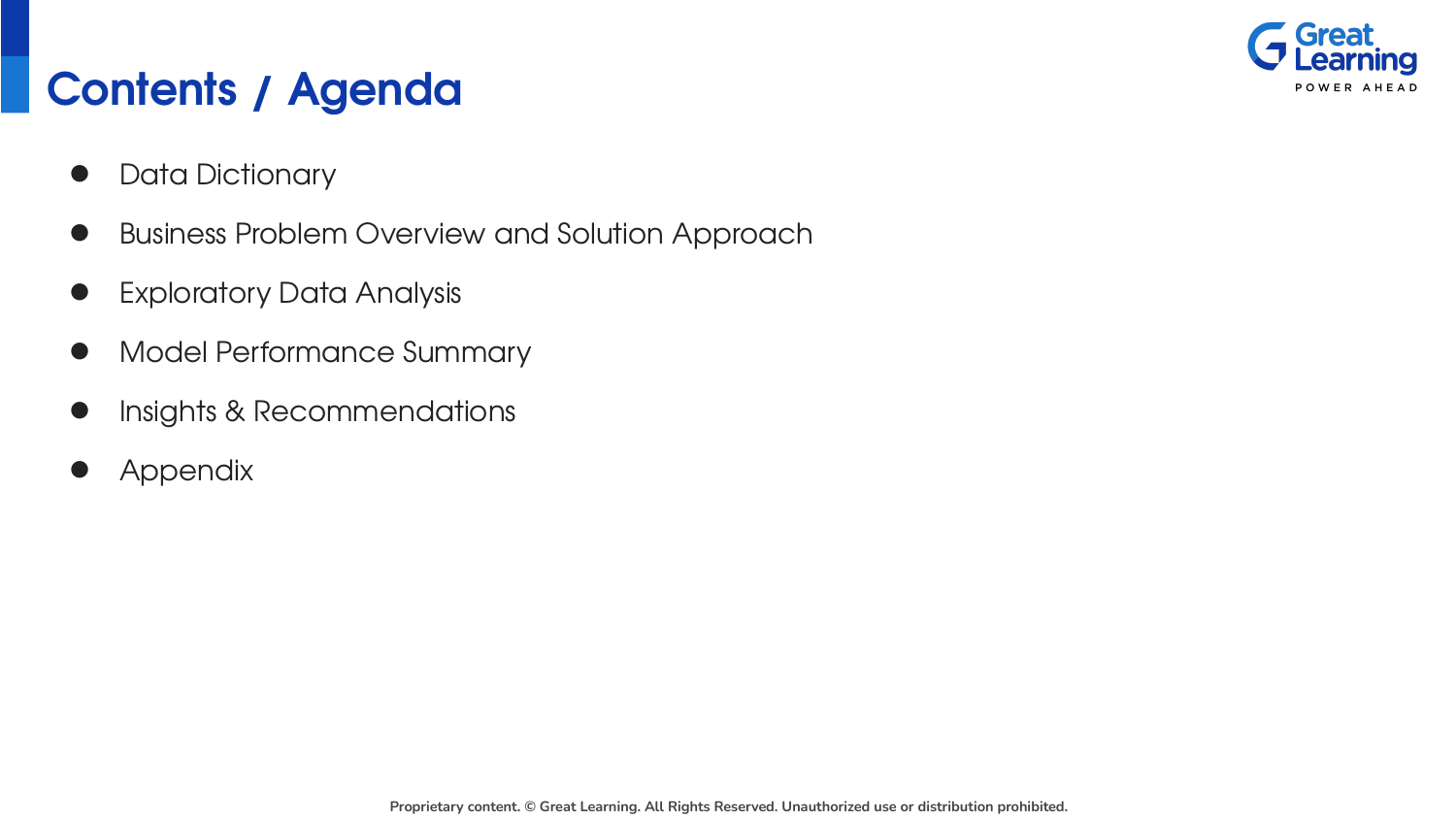

# Contents / Agenda
Data Dictionary
Business Problem Overview and Solution Approach
Exploratory Data Analysis
Model Performance Summary
Insights & Recommendations
Appendix